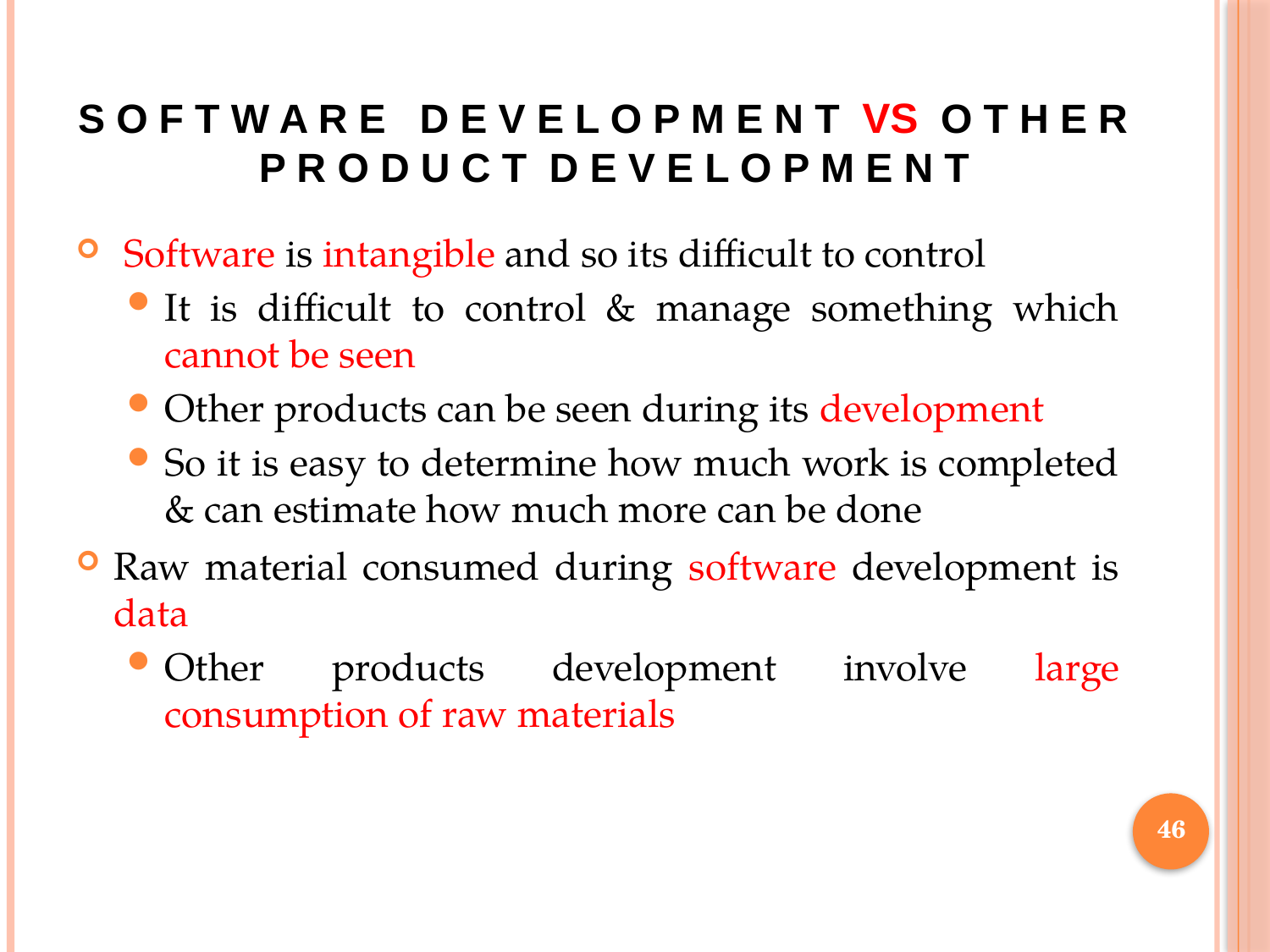

# S O F T W A R E   D E V E L O P M E N T  VS  O T H E R P R O D U C T  D E V E L O P M E N T
 Software is intangible and so its difficult to control
It is difficult to control & manage something which cannot be seen
Other products can be seen during its development
So it is easy to determine how much work is completed & can estimate how much more can be done
Raw material consumed during software development is data
Other products development involve large consumption of raw materials
46